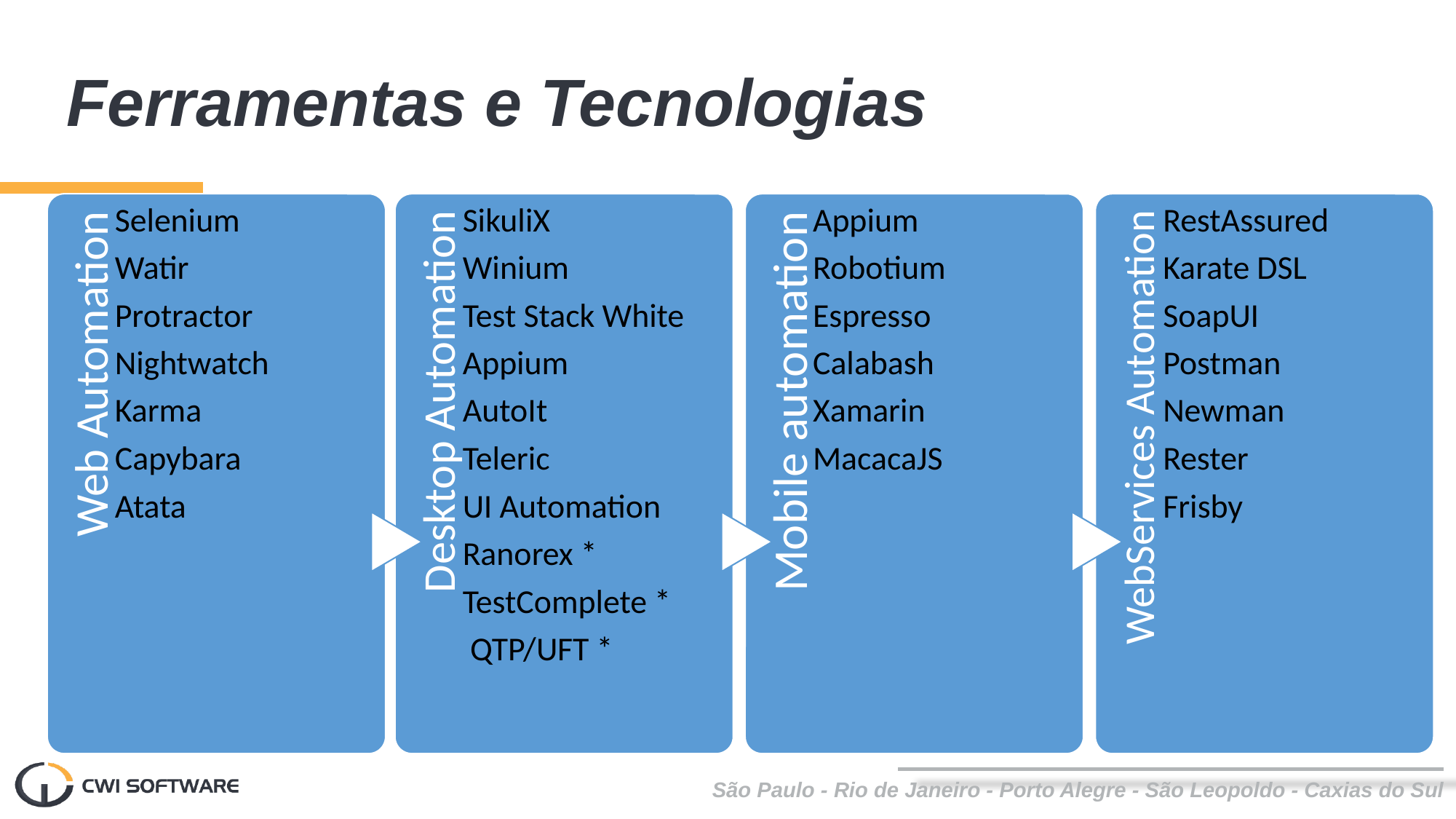

# Ferramentas e Tecnologias
Web Automation
Selenium
Watir
Protractor
Nightwatch
Karma
Capybara
Atata
Desktop Automation
SikuliX
Winium
Test Stack White
Appium
AutoIt
Teleric
UI Automation
Ranorex *
TestComplete *
 QTP/UFT *

Mobile automation
Appium
Robotium
Espresso
Calabash
Xamarin
MacacaJS
WebServices Automation
RestAssured
Karate DSL
SoapUI
Postman
Newman
Rester
Frisby